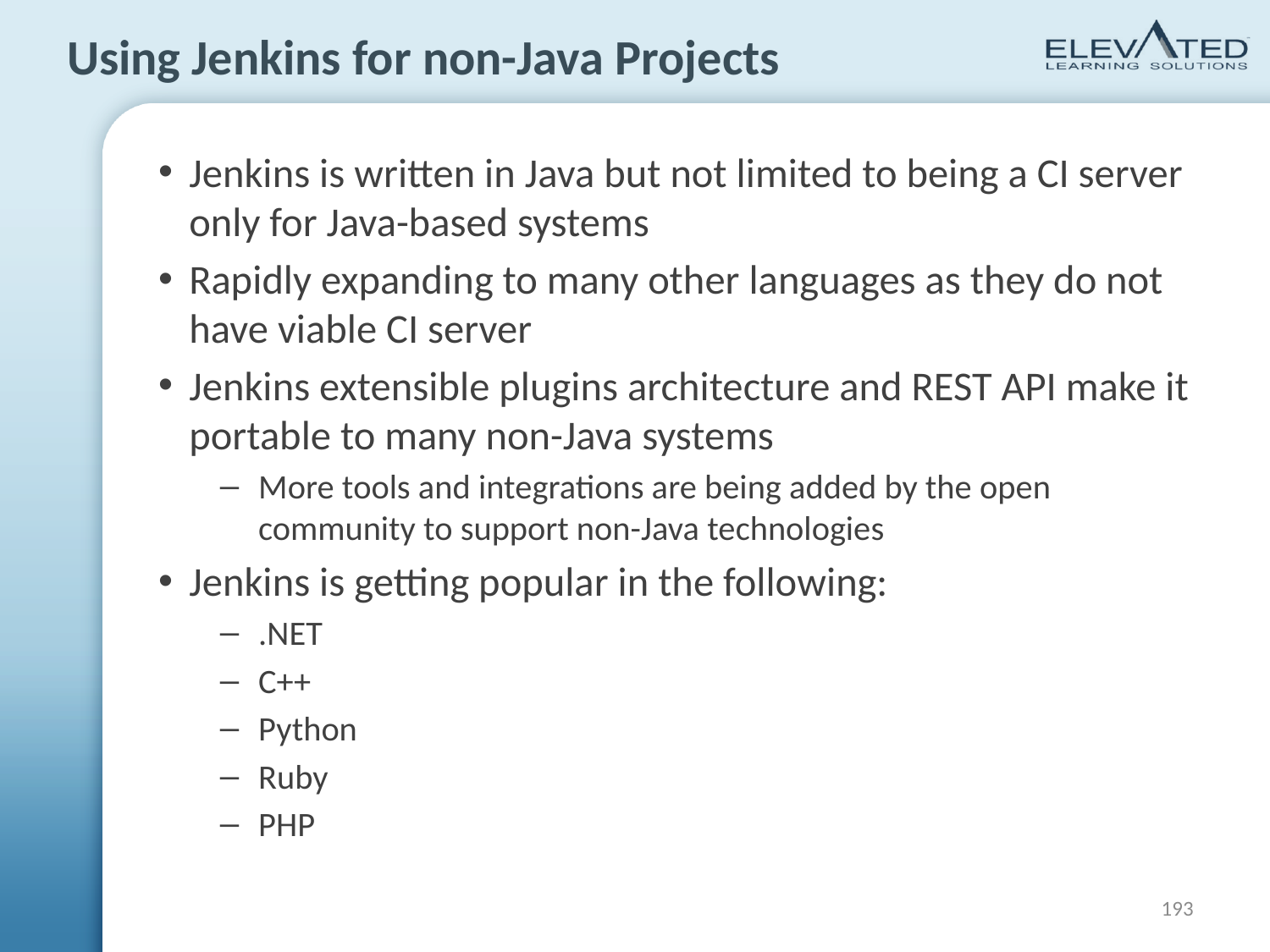

# Using Jenkins for non-Java Projects
Jenkins is written in Java but not limited to being a CI server only for Java-based systems
Rapidly expanding to many other languages as they do not have viable CI server
Jenkins extensible plugins architecture and REST API make it portable to many non-Java systems
More tools and integrations are being added by the open community to support non-Java technologies
Jenkins is getting popular in the following:
.NET
C++
Python
Ruby
PHP

193